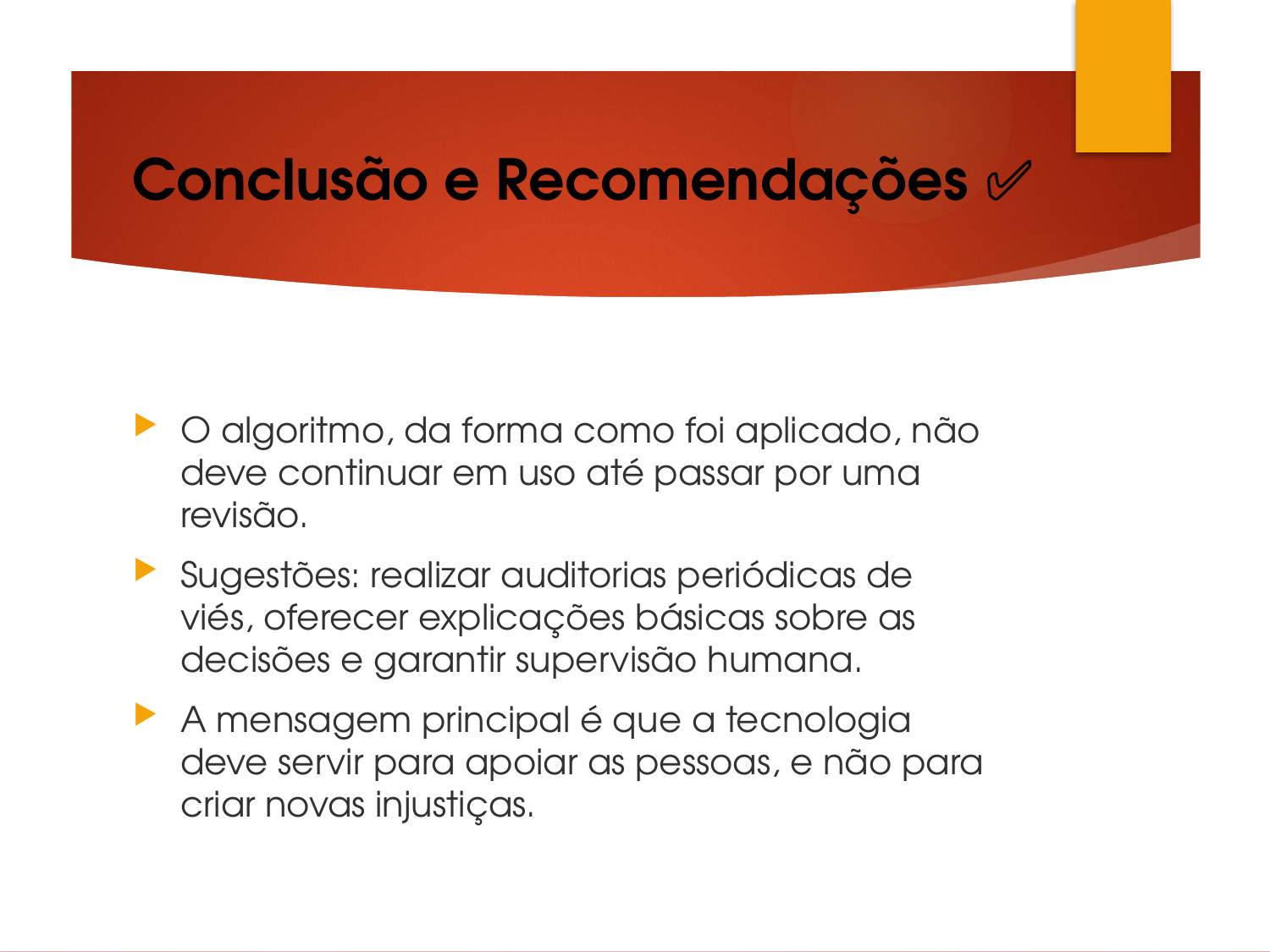

# Conclusão e Recomendações ✅

O algoritmo, da forma como foi aplicado, não deve continuar em uso até passar por uma revisão.
Sugestões: realizar auditorias periódicas de viés, oferecer explicações básicas sobre as decisões e garantir supervisão humana.
A mensagem principal é que a tecnologia deve servir para apoiar as pessoas, e não para criar novas injustiças.